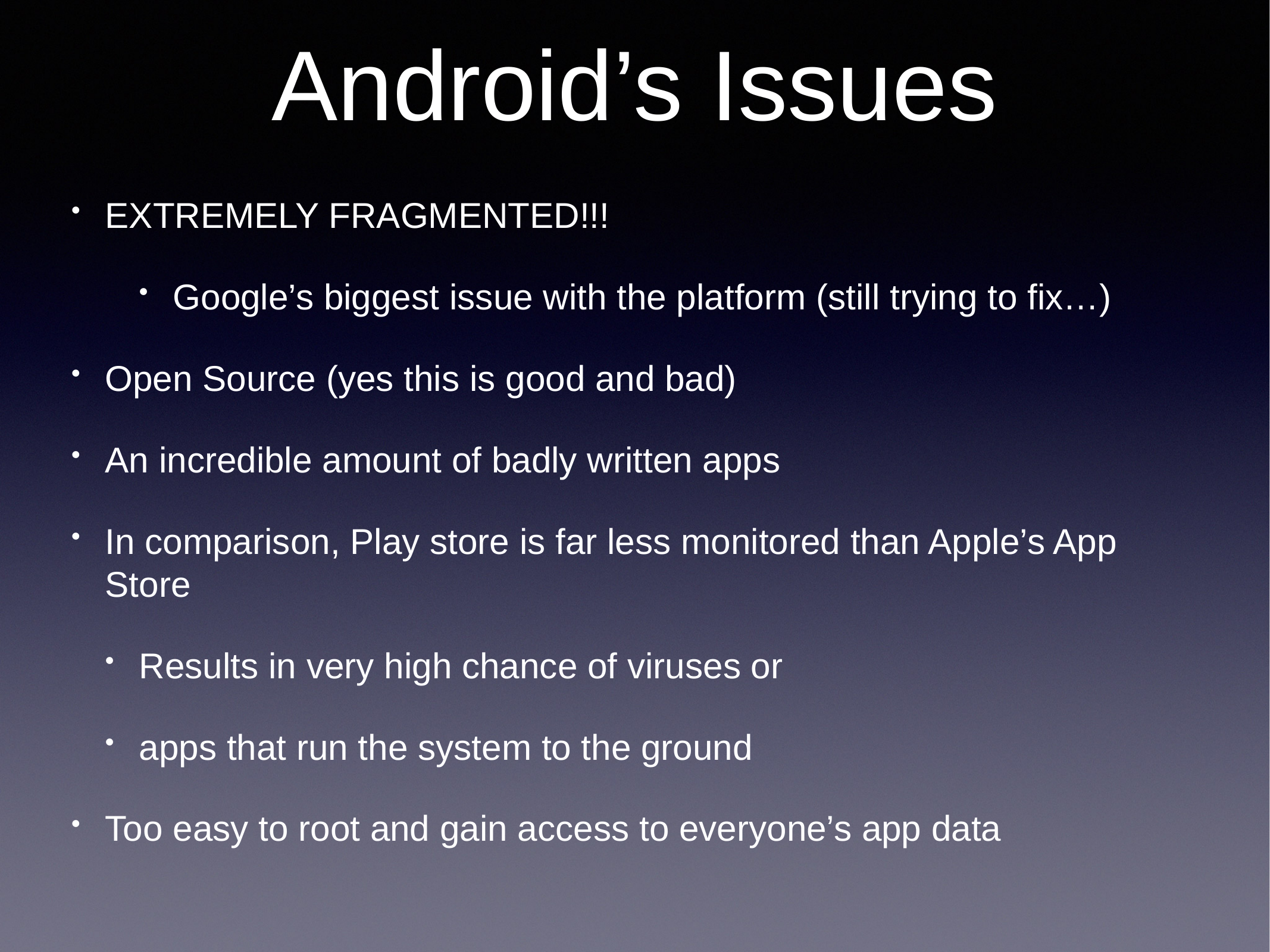

# Android’s Issues
EXTREMELY FRAGMENTED!!!
Google’s biggest issue with the platform (still trying to fix…)
Open Source (yes this is good and bad)
An incredible amount of badly written apps
In comparison, Play store is far less monitored than Apple’s App Store
Results in very high chance of viruses or
apps that run the system to the ground
Too easy to root and gain access to everyone’s app data